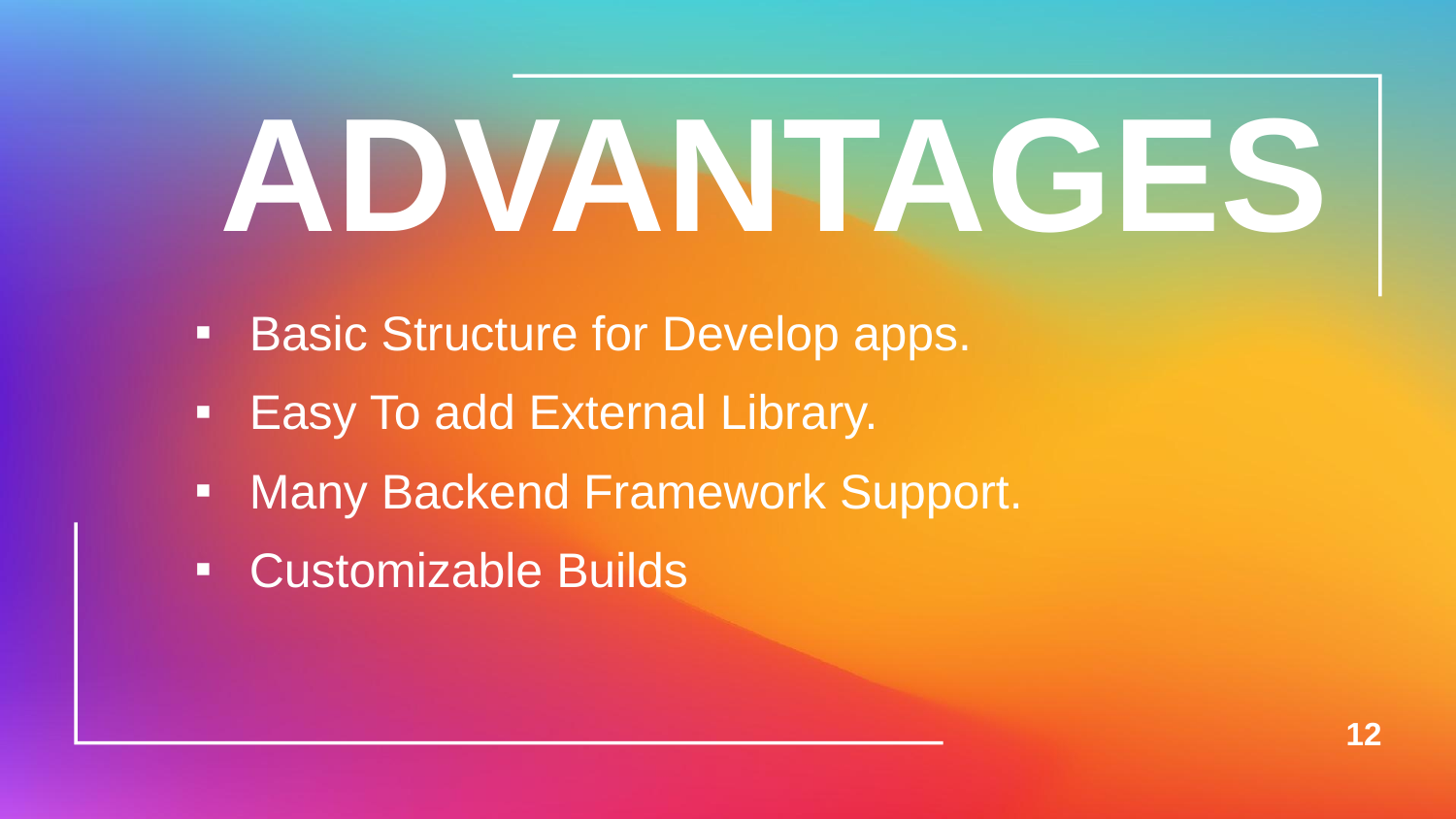

ADVANTAGES
Basic Structure for Develop apps.
Easy To add External Library.
Many Backend Framework Support.
Customizable Builds

12